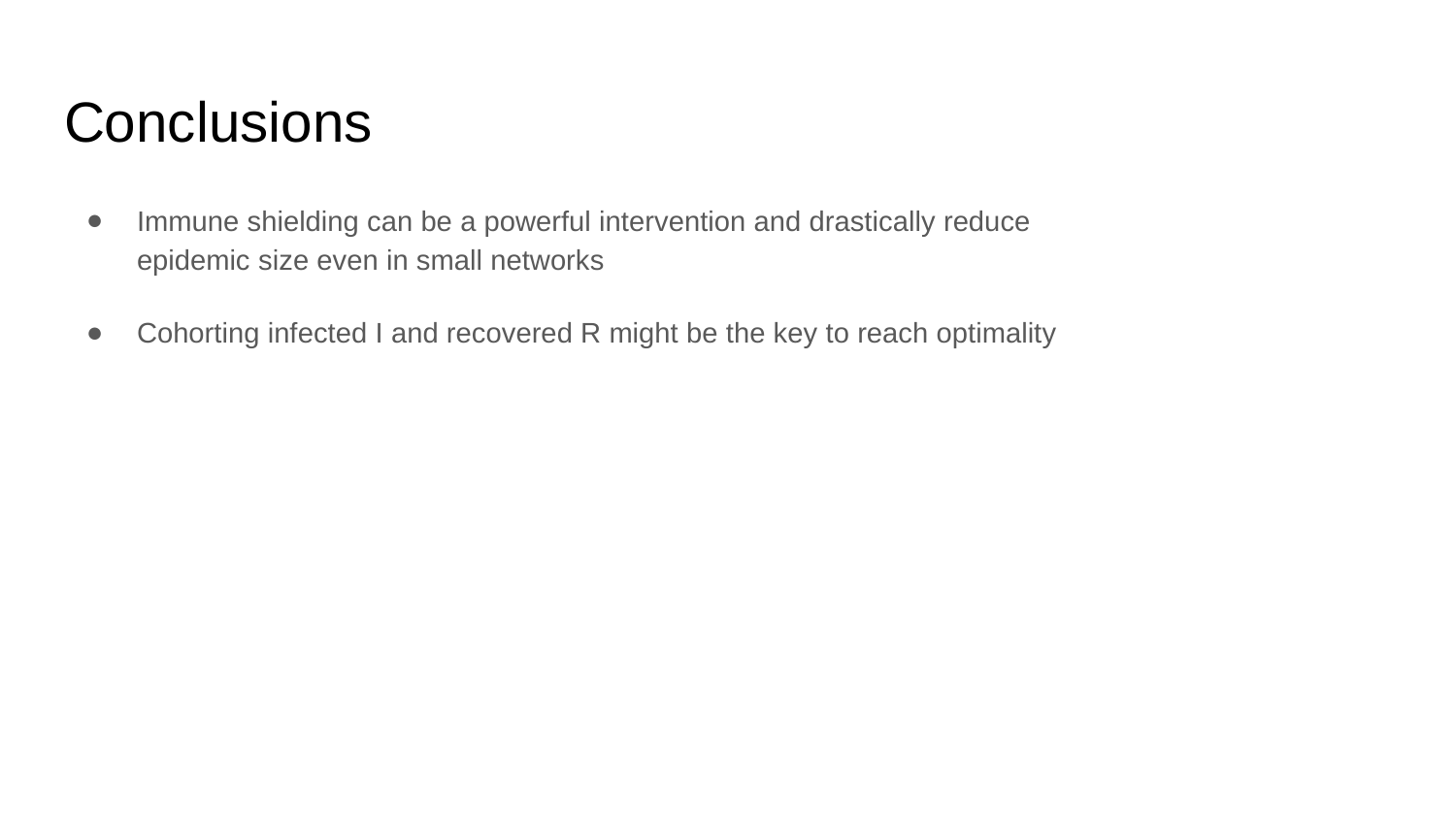

# Conclusions
Immune shielding can be a powerful intervention and drastically reduce epidemic size even in small networks
Cohorting infected I and recovered R might be the key to reach optimality